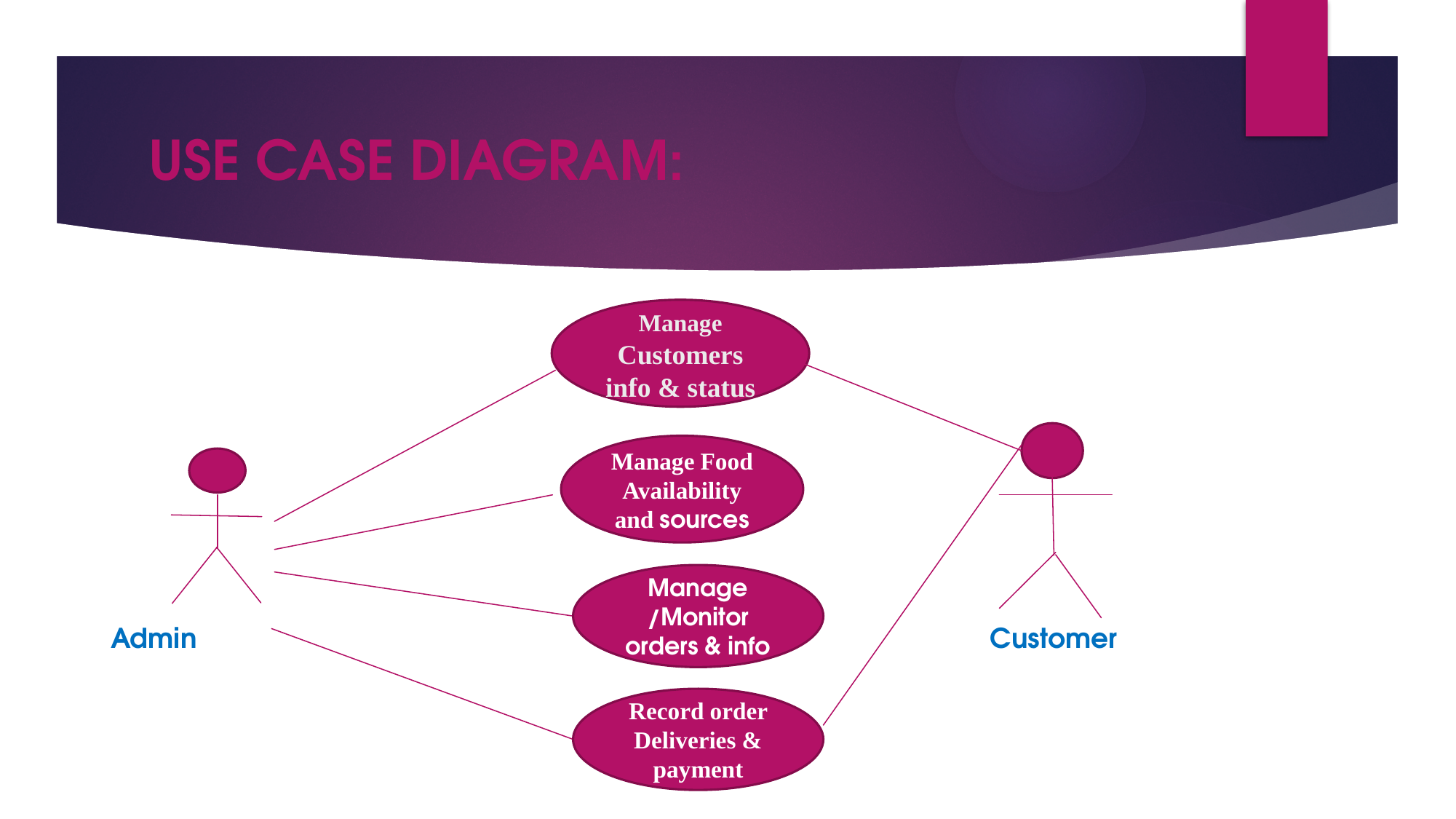

# USE CASE DIAGRAM:

 Admin                                                                                                        Customer

Manage Customers info & status

Manage Food Availability and sources

Manage /Monitor orders & info
Record order Deliveries & payment